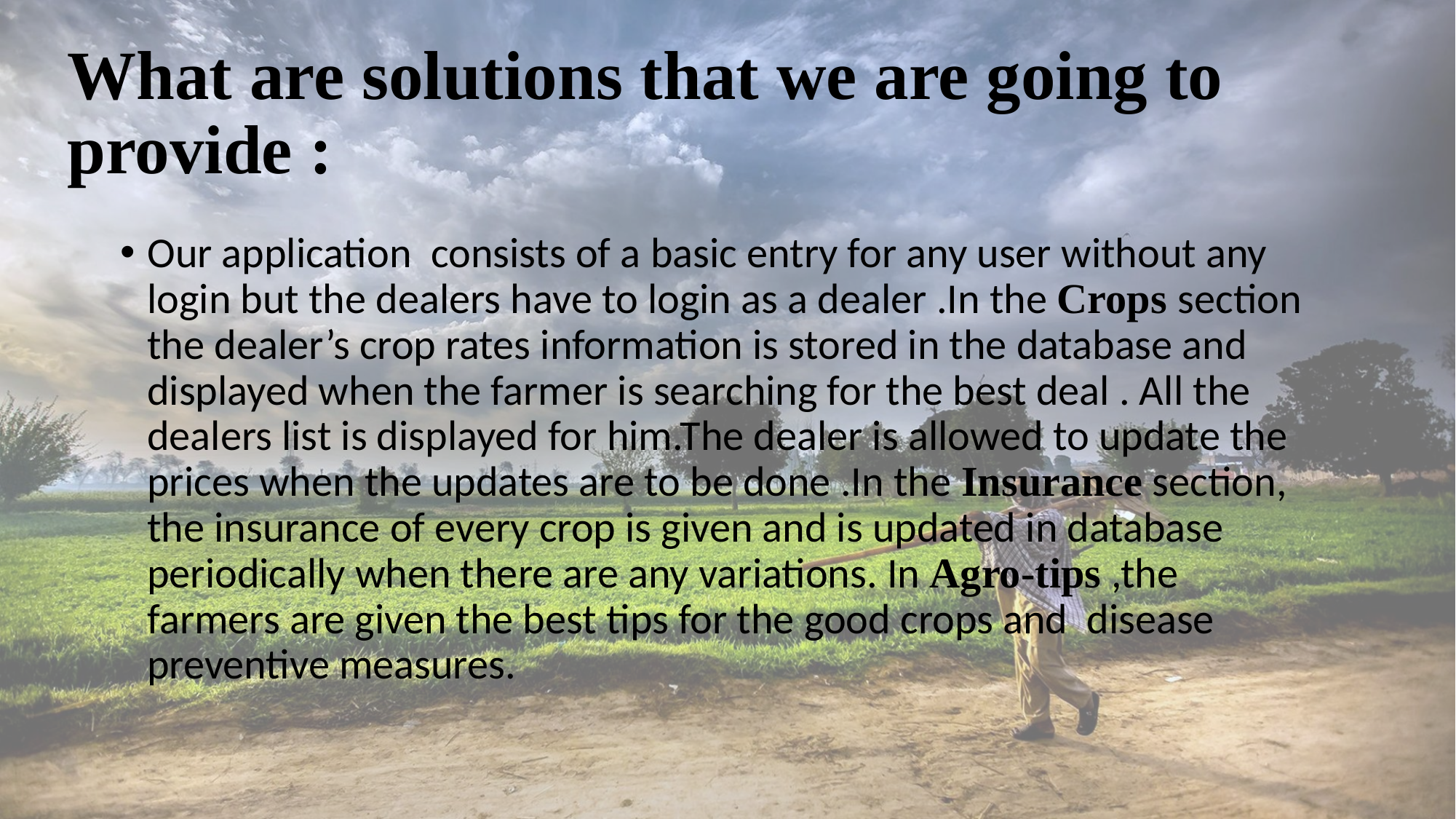

# What are solutions that we are going to provide :
Our application  consists of a basic entry for any user without any login but the dealers have to login as a dealer .In the Crops section the dealer’s crop rates information is stored in the database and displayed when the farmer is searching for the best deal . All the dealers list is displayed for him.The dealer is allowed to update the prices when the updates are to be done .In the Insurance section, the insurance of every crop is given and is updated in database periodically when there are any variations. In Agro-tips ,the farmers are given the best tips for the good crops and  disease preventive measures.